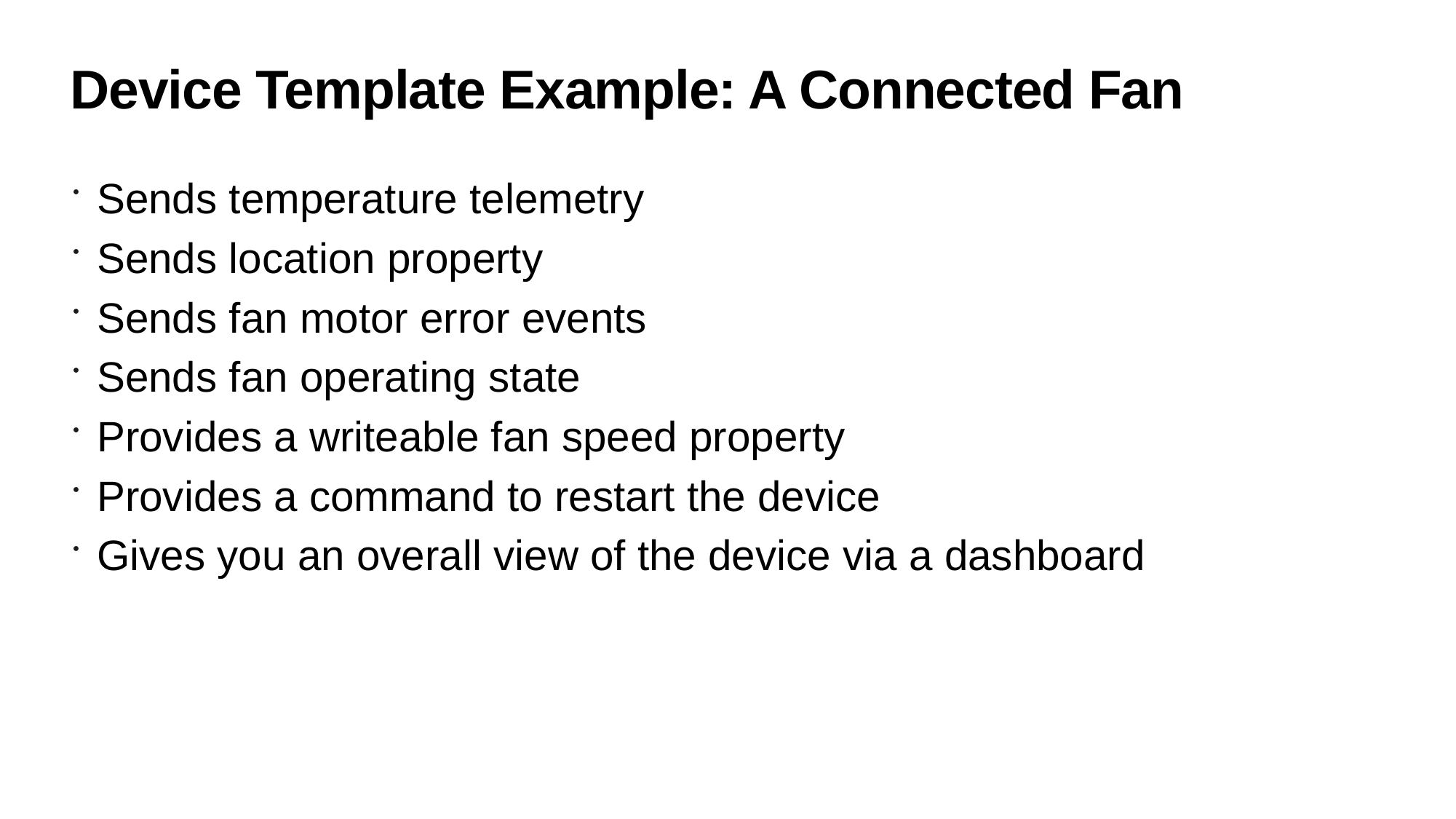

# Device Template Example: A Connected Fan
Sends temperature telemetry
Sends location property
Sends fan motor error events
Sends fan operating state
Provides a writeable fan speed property
Provides a command to restart the device
Gives you an overall view of the device via a dashboard